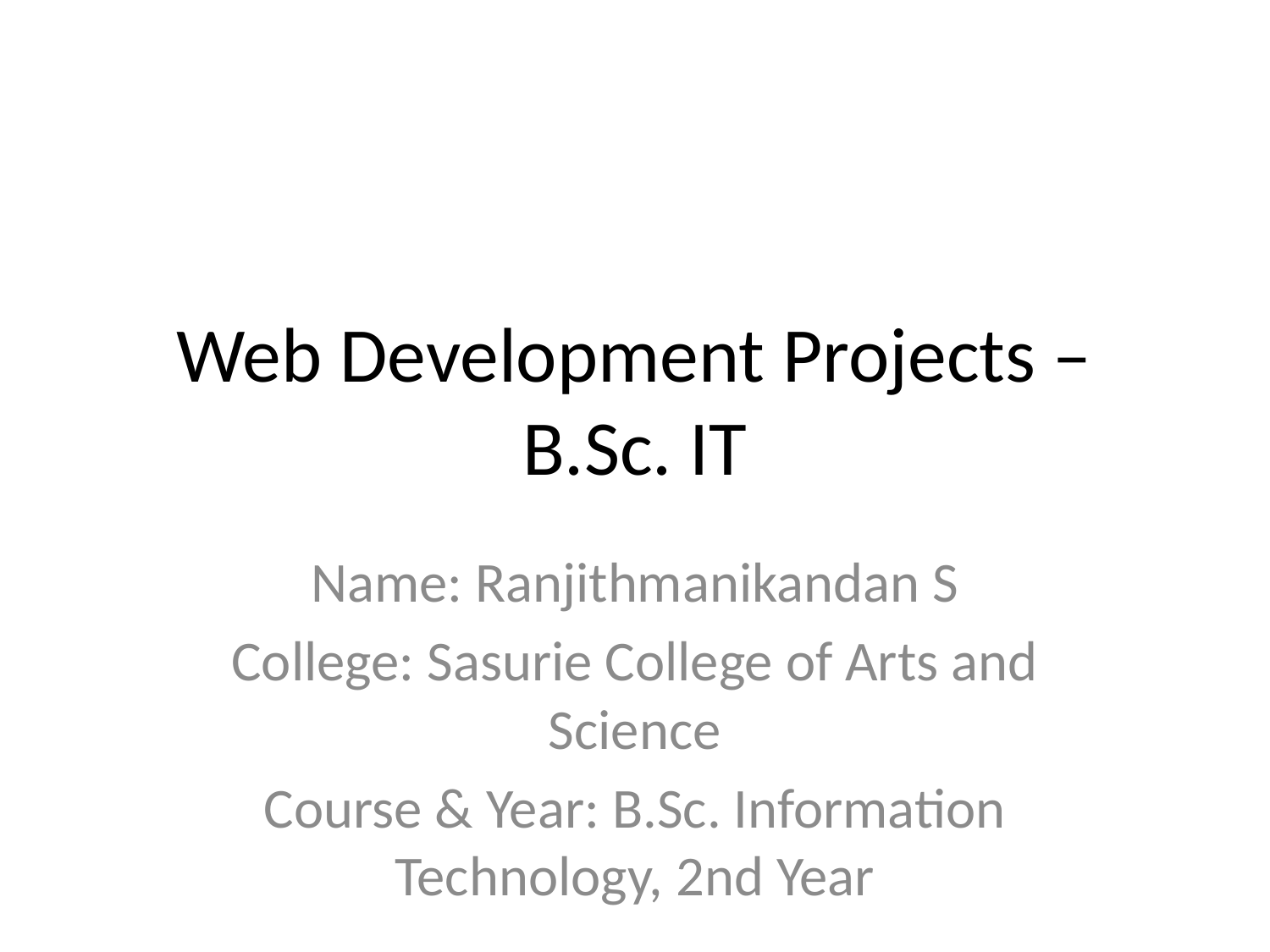

# Web Development Projects – B.Sc. IT
Name: Ranjithmanikandan S
College: Sasurie College of Arts and Science
Course & Year: B.Sc. Information Technology, 2nd Year